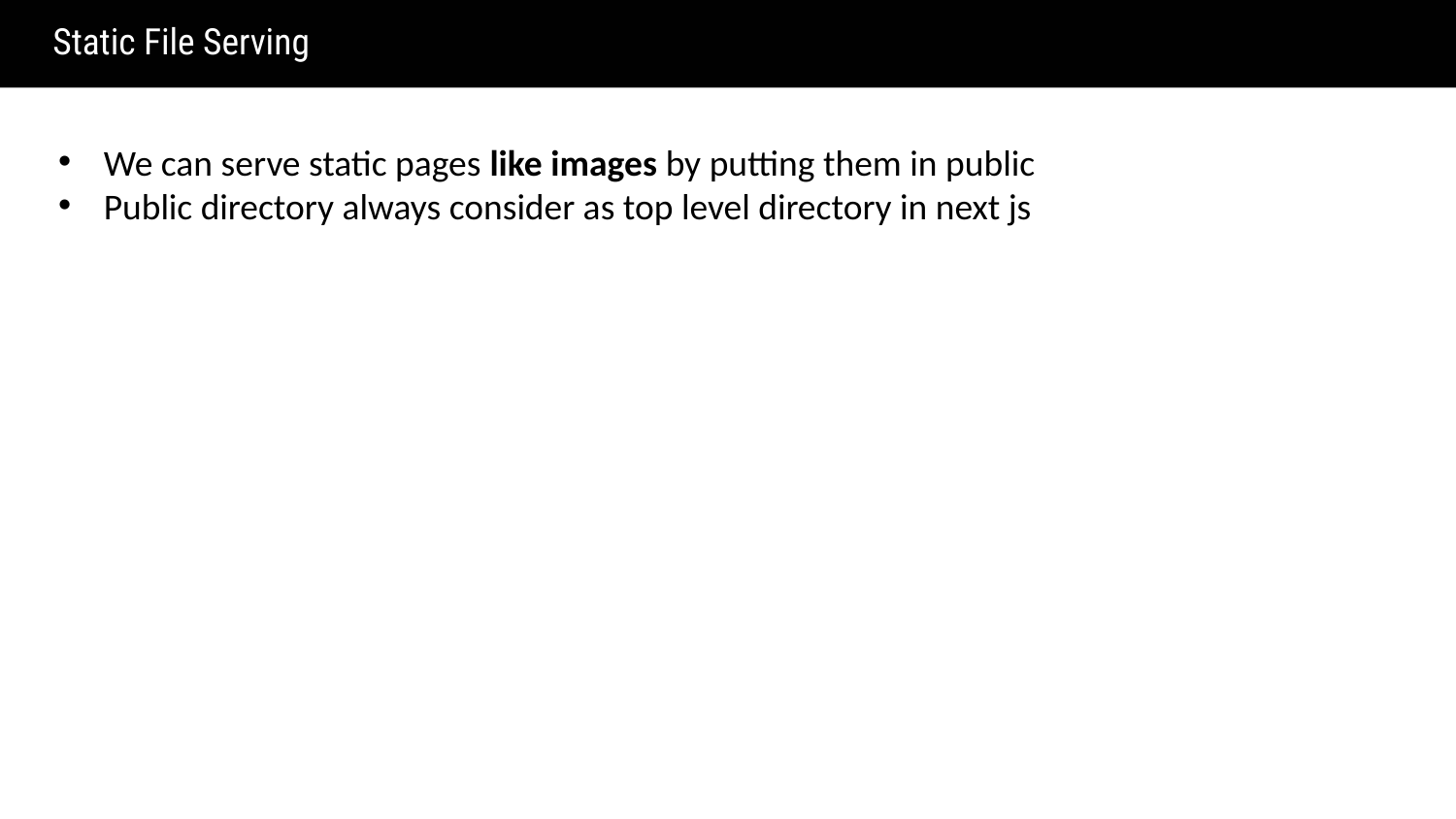

Static File Serving
We can serve static pages like images by putting them in public
Public directory always consider as top level directory in next js